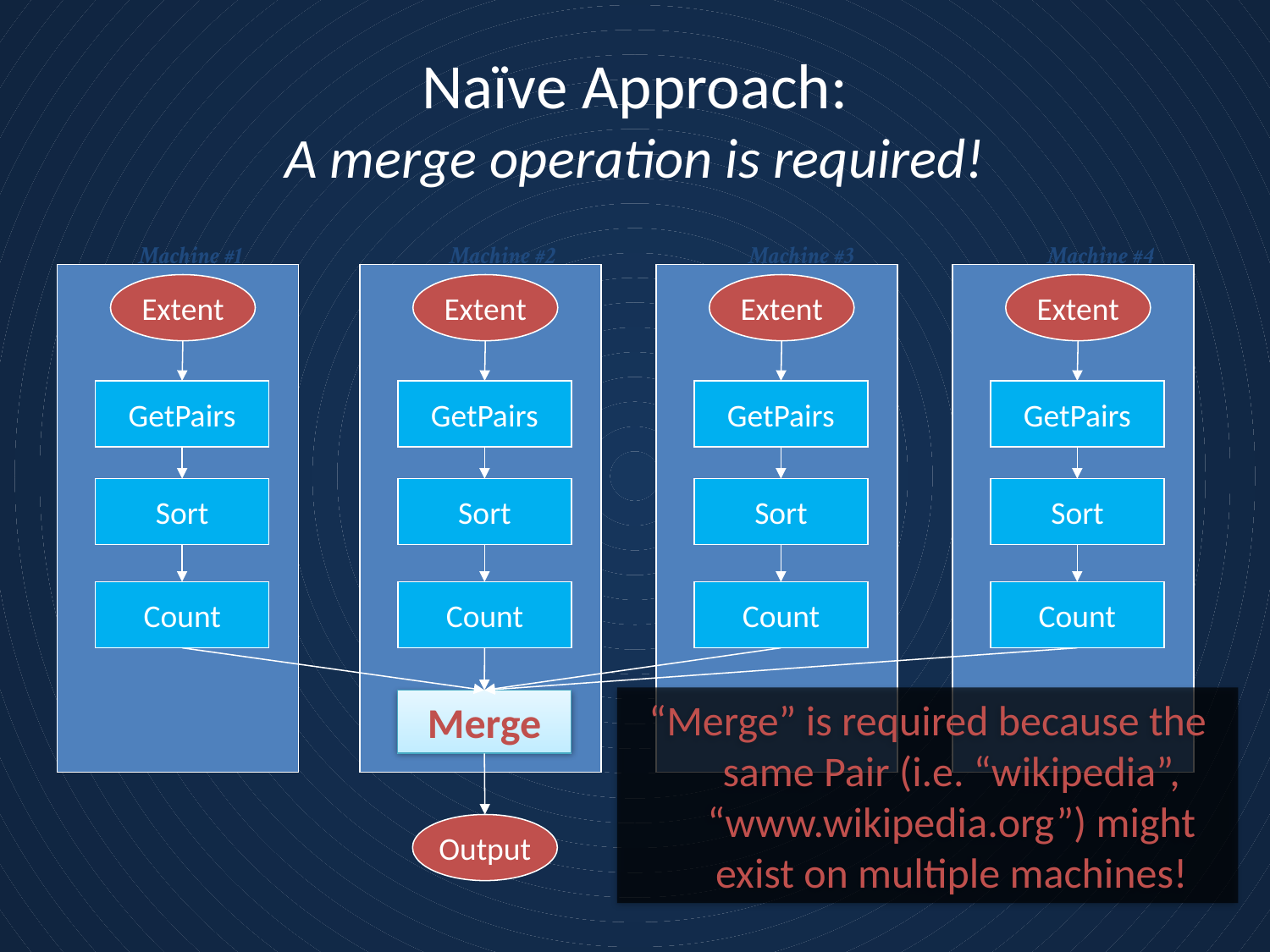

# Naïve Approach: A merge operation is required!
Machine #1
Machine #2
Machine #3
Machine #4

Extent
Extent
Extent
Extent
GetPairs
GetPairs
GetPairs
GetPairs
Sort
Sort
Sort
Sort
Count
Count
Count
Count
“Merge” is required because the same Pair (i.e. “wikipedia”, “www.wikipedia.org”) might exist on multiple machines!
Merge
Output